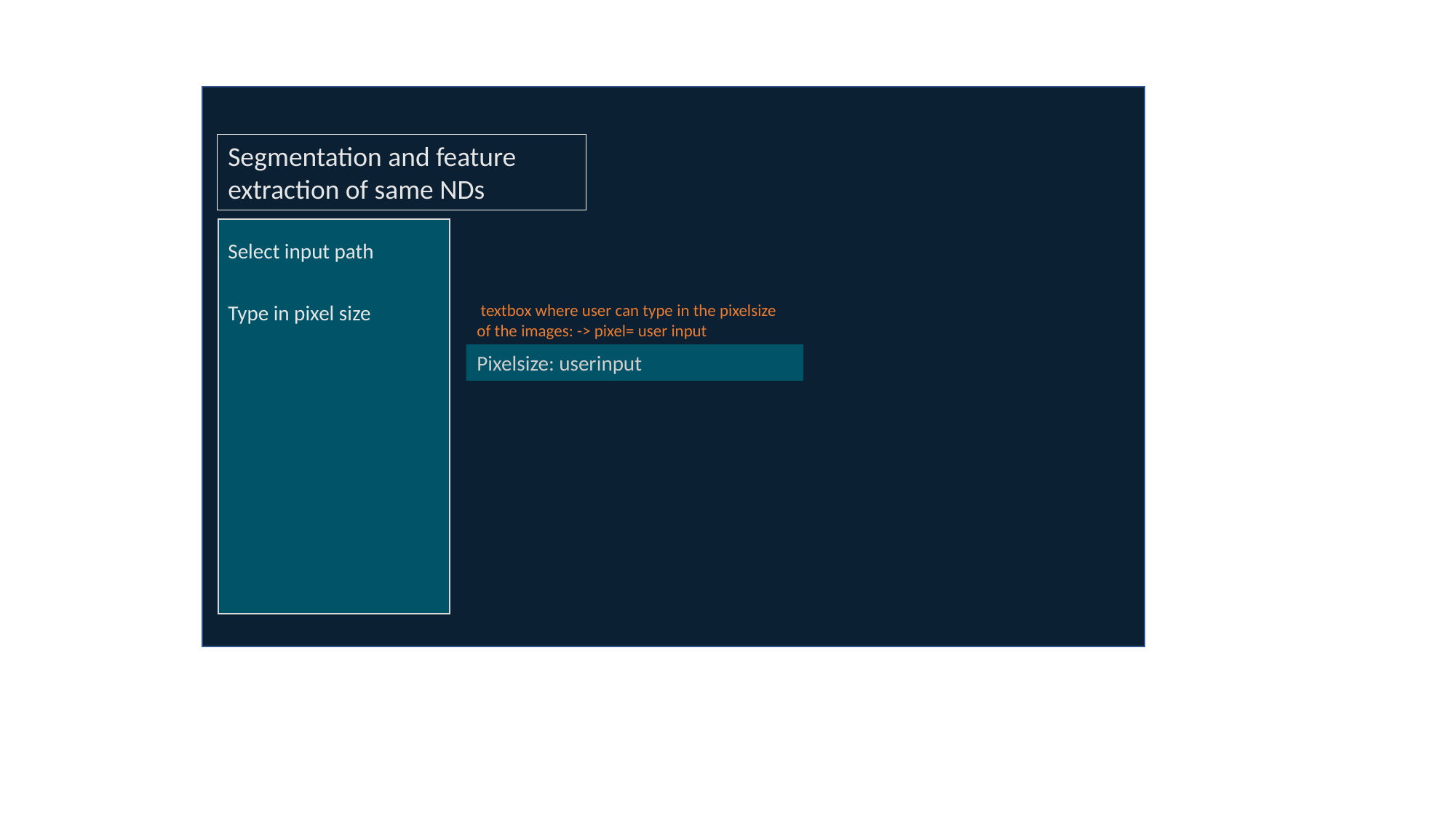

Segmentation and feature extraction of same NDs

Select input path
Type in pixel size
 textbox where user can type in the pixelsize of the images: -> pixel= user input
Pixelsize: userinput